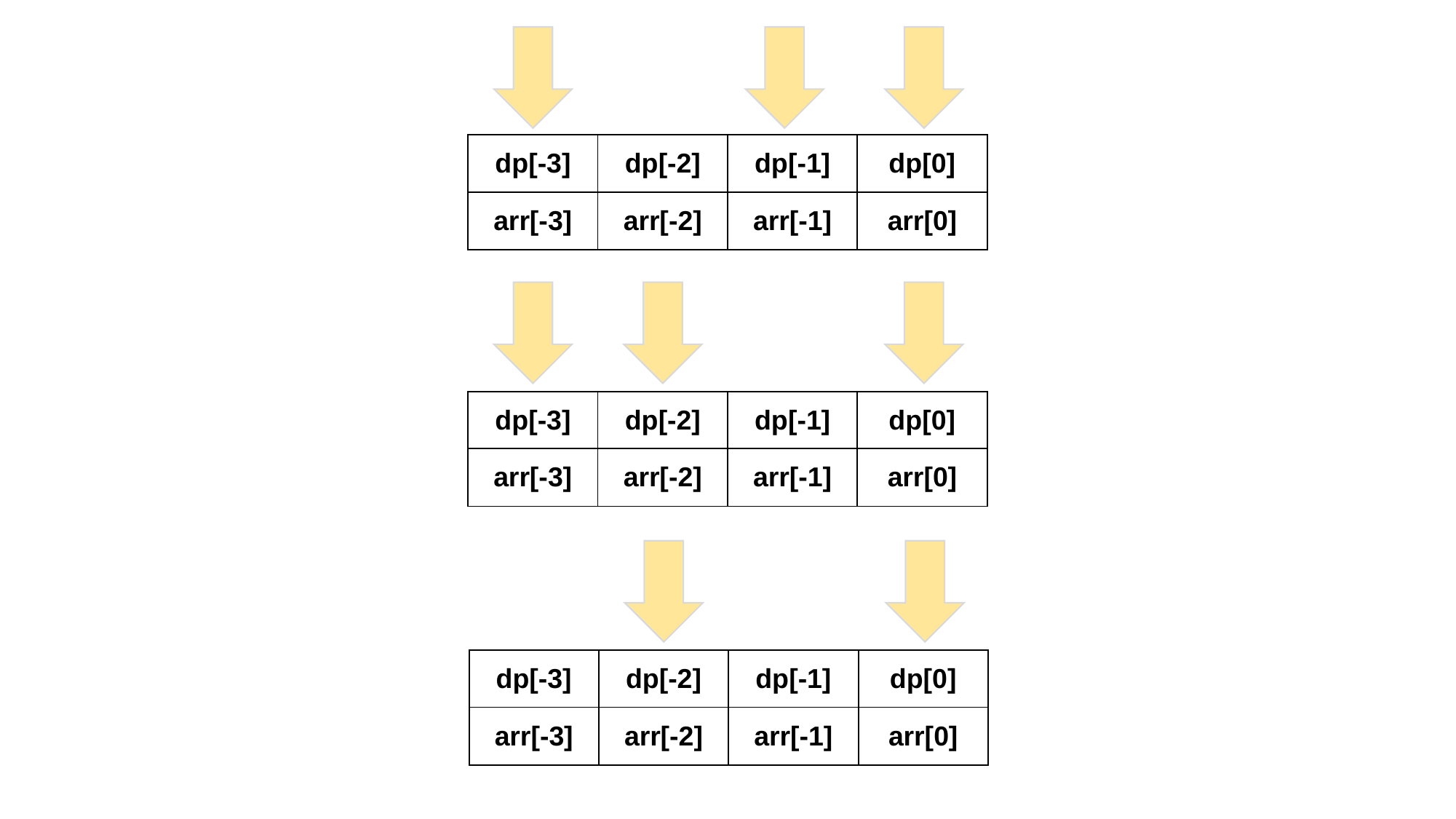

| dp[-3] | dp[-2] | dp[-1] | dp[0] |
| --- | --- | --- | --- |
| arr[-3] | arr[-2] | arr[-1] | arr[0] |
| --- | --- | --- | --- |

| dp[-3] | dp[-2] | dp[-1] | dp[0] |
| --- | --- | --- | --- |
| arr[-3] | arr[-2] | arr[-1] | arr[0] |
| --- | --- | --- | --- |

| dp[-3] | dp[-2] | dp[-1] | dp[0] |
| --- | --- | --- | --- |
| arr[-3] | arr[-2] | arr[-1] | arr[0] |
| --- | --- | --- | --- |